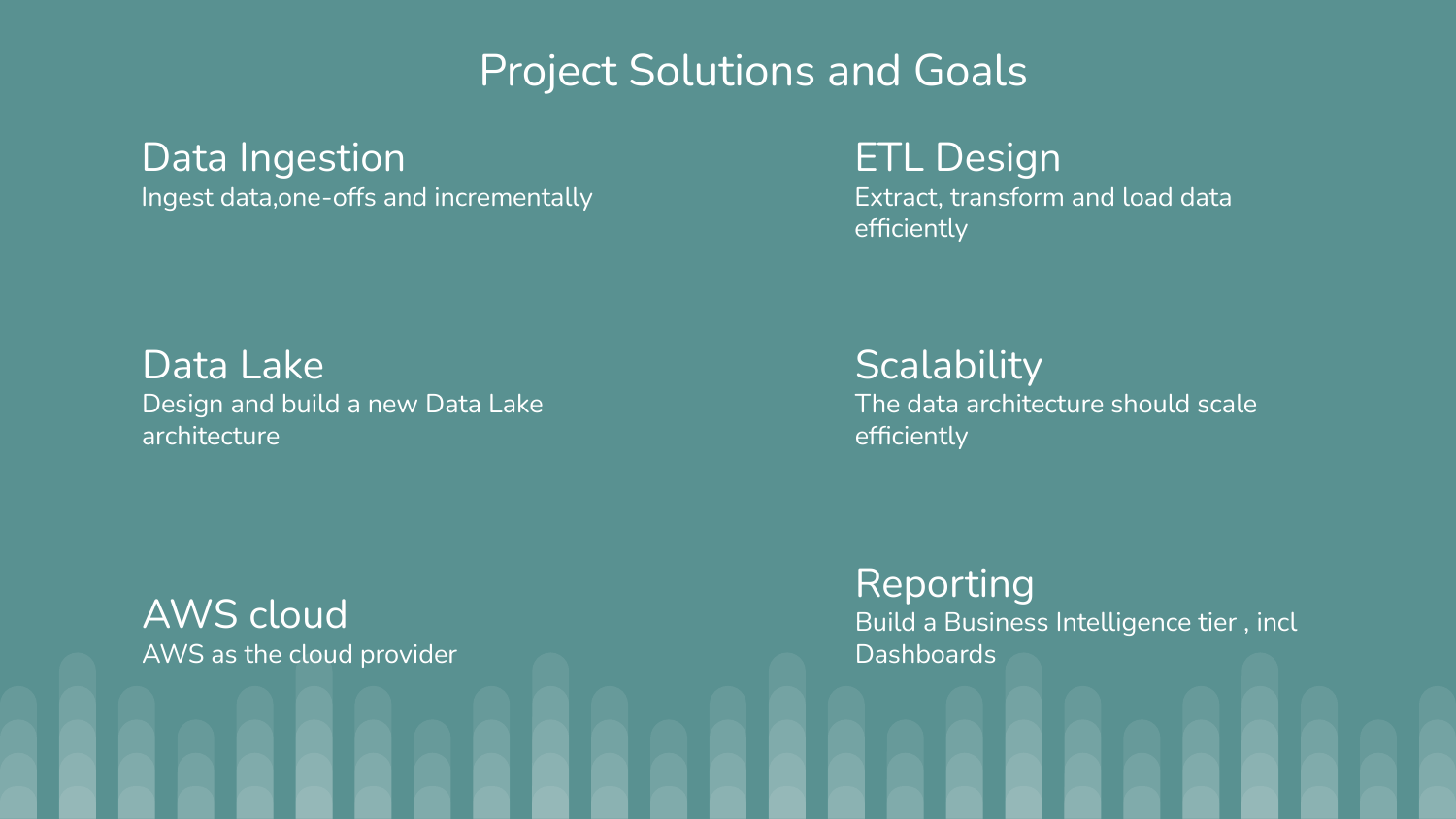

Project Solutions and Goals
Data Ingestion
Ingest data,one-offs and incrementally

ETL Design
Extract, transform and load data efficiently

Data Lake
Design and build a new Data Lake architecture

Scalability
The data architecture should scale efficiently

AWS cloud
AWS as the cloud provider

Reporting
Build a Business Intelligence tier , incl Dashboards